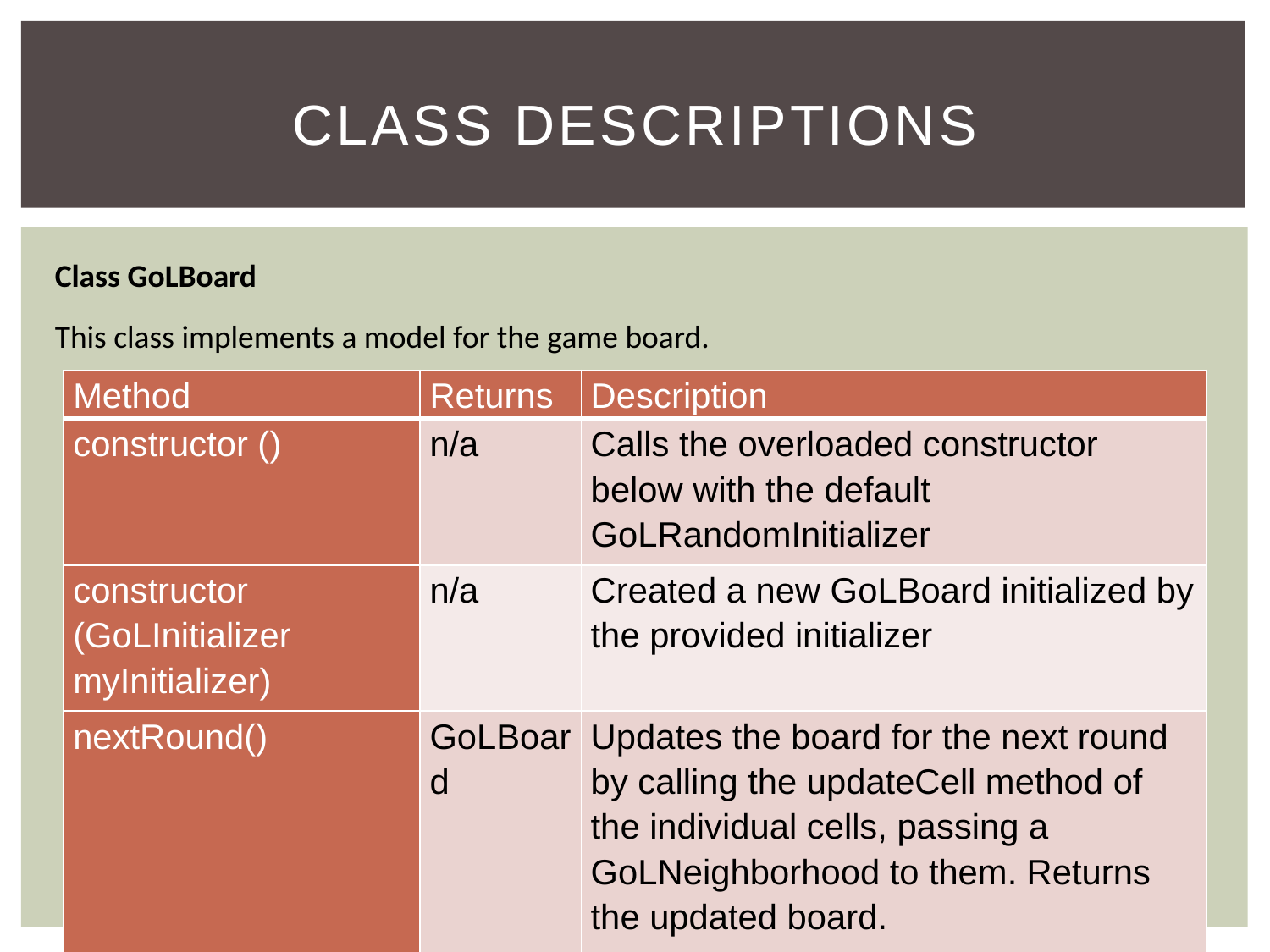

# Class Descriptions
Class GoLBoard
This class implements a model for the game board.
| Method | Returns | Description |
| --- | --- | --- |
| constructor () | n/a | Calls the overloaded constructor below with the default GoLRandomInitializer |
| constructor (GoLInitializer myInitializer) | n/a | Created a new GoLBoard initialized by the provided initializer |
| nextRound() | GoLBoard | Updates the board for the next round by calling the updateCell method of the individual cells, passing a GoLNeighborhood to them. Returns the updated board. |